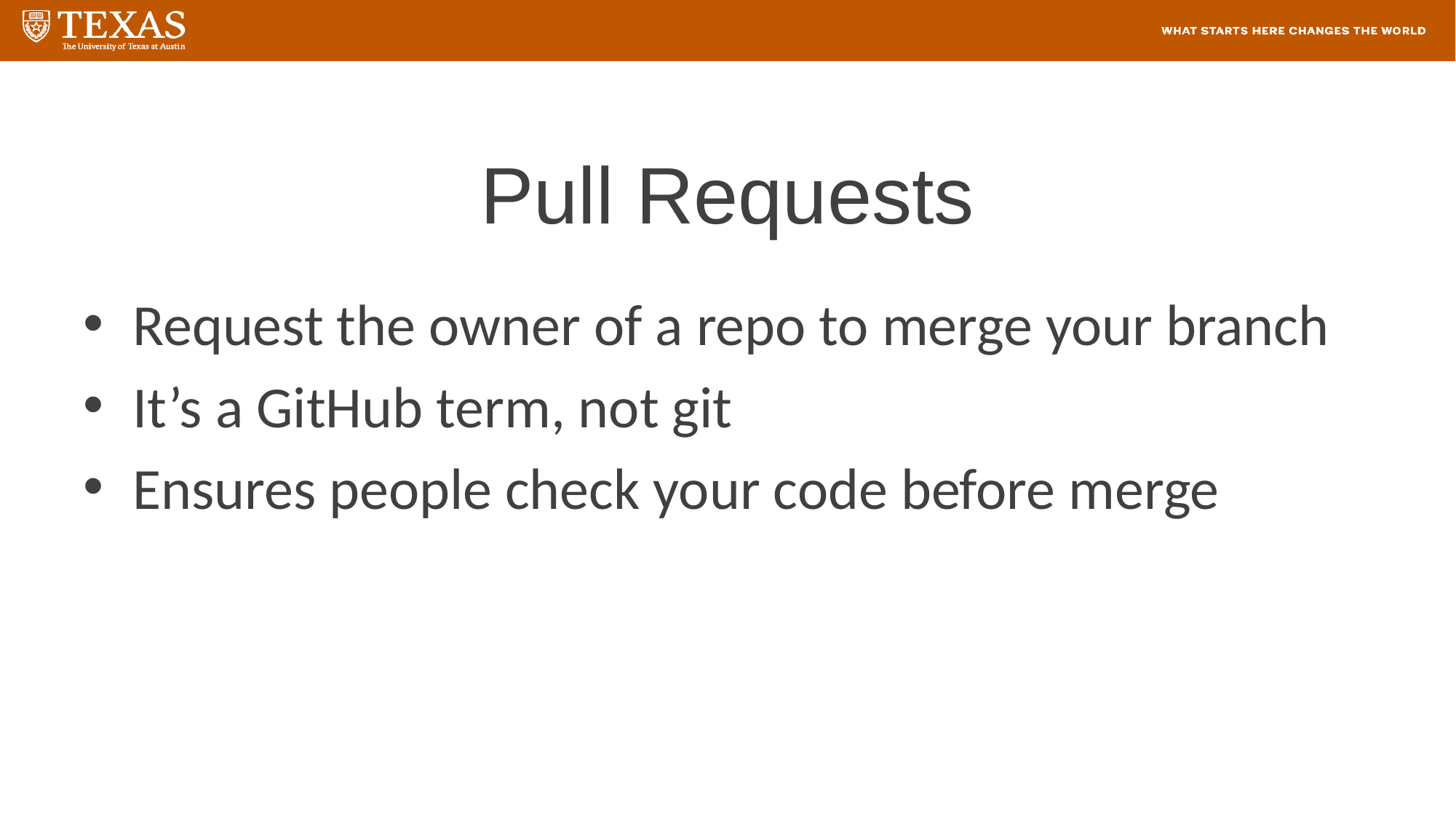

# Pull Requests
Request the owner of a repo to merge your branch
It’s a GitHub term, not git
Ensures people check your code before merge